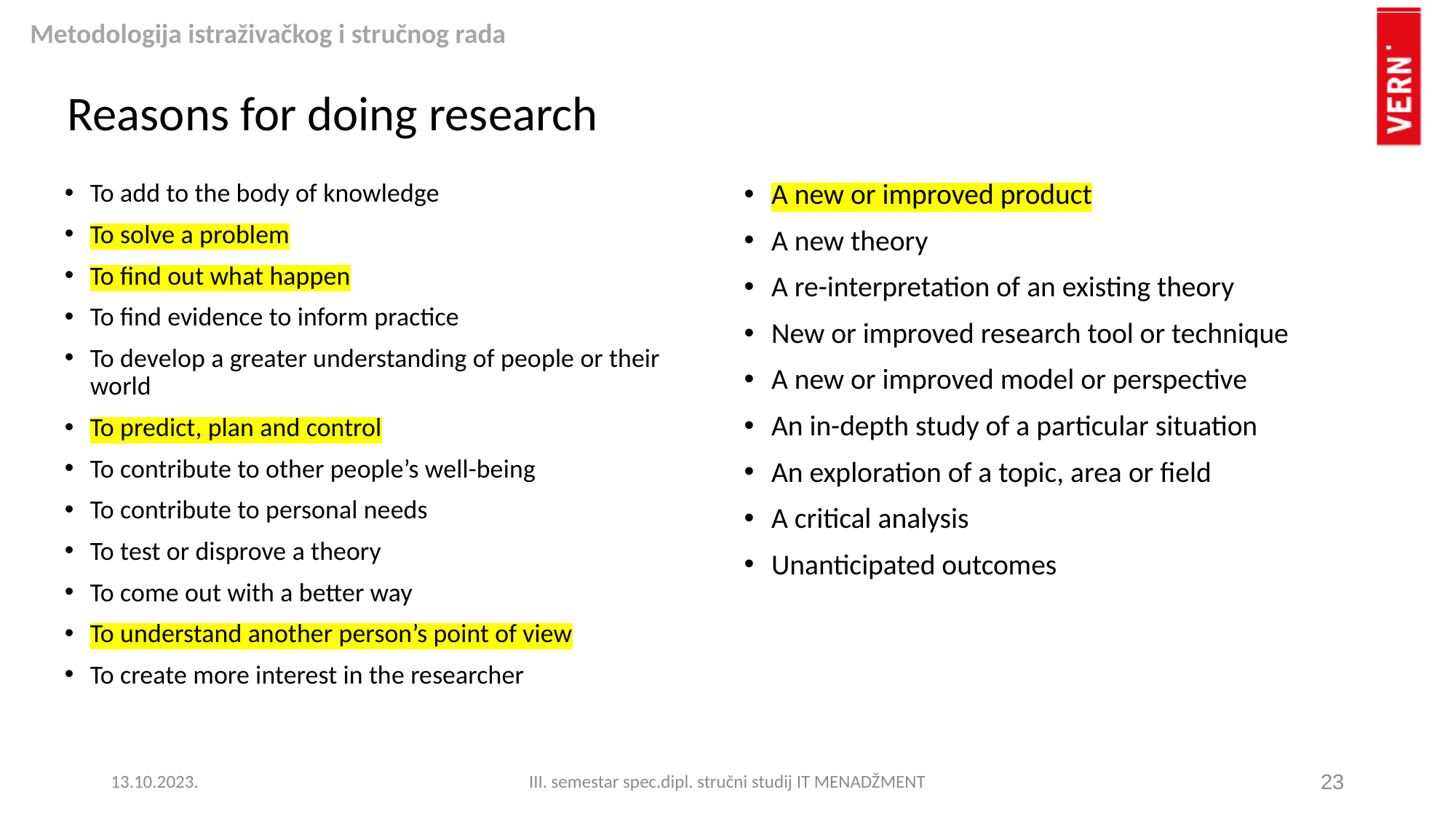

# Reasons for doing research
To add to the body of knowledge
To solve a problem
To find out what happen
To find evidence to inform practice
To develop a greater understanding of people or their world
To predict, plan and control
To contribute to other people’s well-being
To contribute to personal needs
To test or disprove a theory
To come out with a better way
To understand another person’s point of view
To create more interest in the researcher

A new or improved product
A new theory
A re-interpretation of an existing theory
New or improved research tool or technique
A new or improved model or perspective
An in-depth study of a particular situation
An exploration of a topic, area or field
A critical analysis
Unanticipated outcomes

13.10.2023.
III. semestar spec.dipl. stručni studij IT MENADŽMENT
23